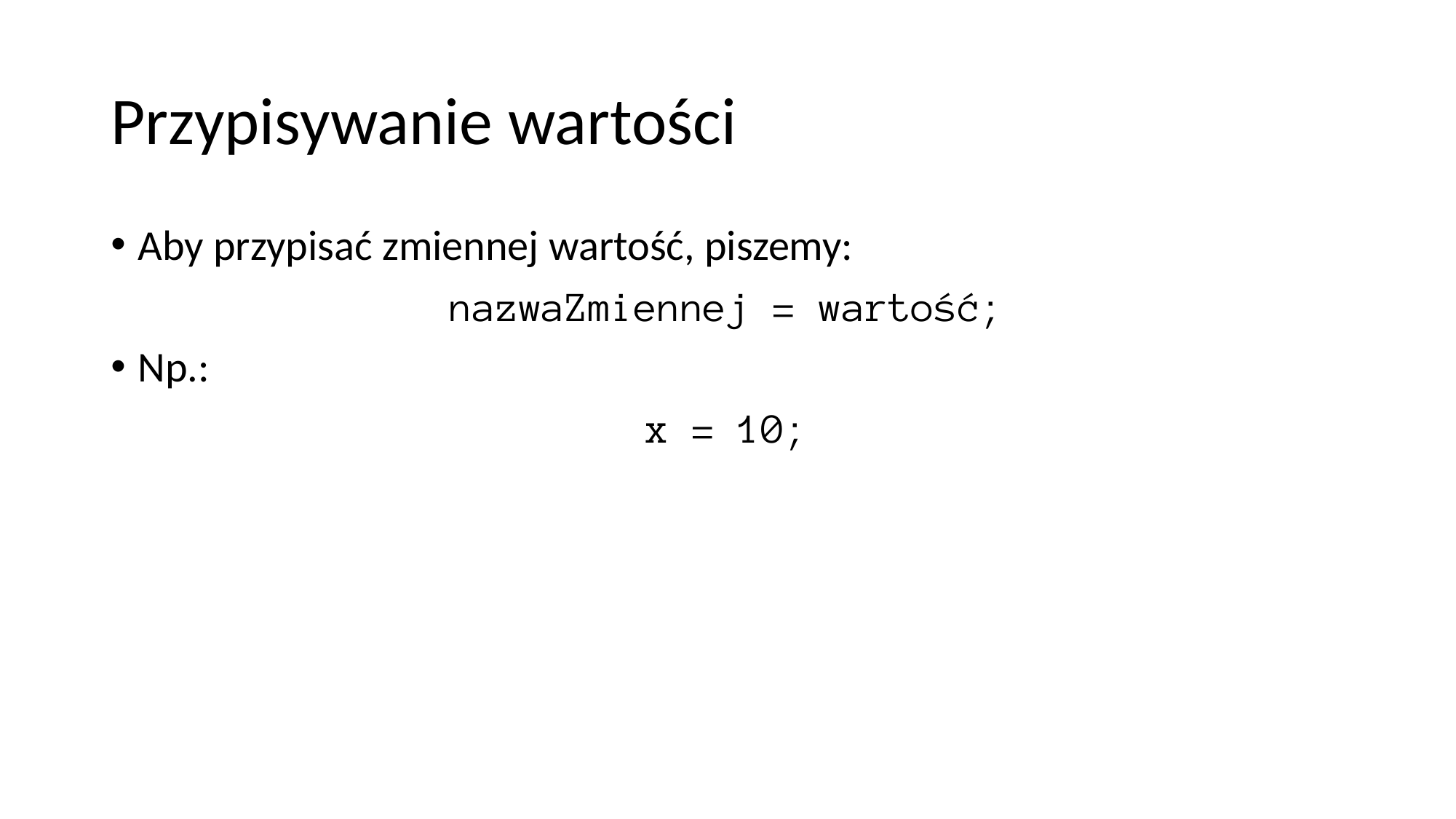

# Przypisywanie wartości
Aby przypisać zmiennej wartość, piszemy:
nazwaZmiennej = wartość;
Np.:
x = 10;